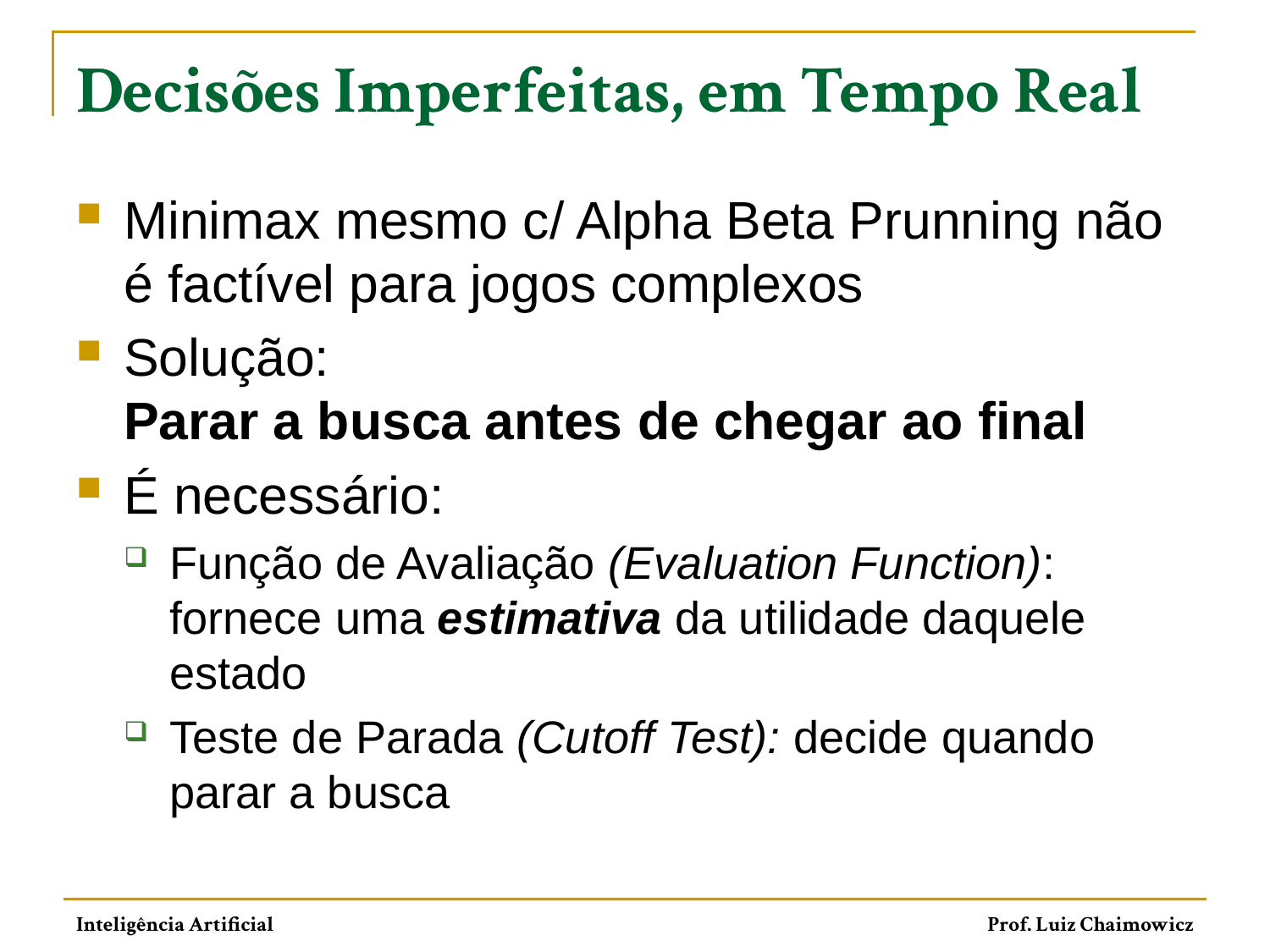

# Decisões Imperfeitas, em Tempo Real
Minimax mesmo c/ Alpha Beta Prunning não é factível para jogos complexos
Solução:
Parar a busca antes de chegar ao final
É necessário:
Função de Avaliação (Evaluation Function): fornece uma estimativa da utilidade daquele estado
Teste de Parada (Cutoff Test): decide quando parar a busca
Inteligência Artificial